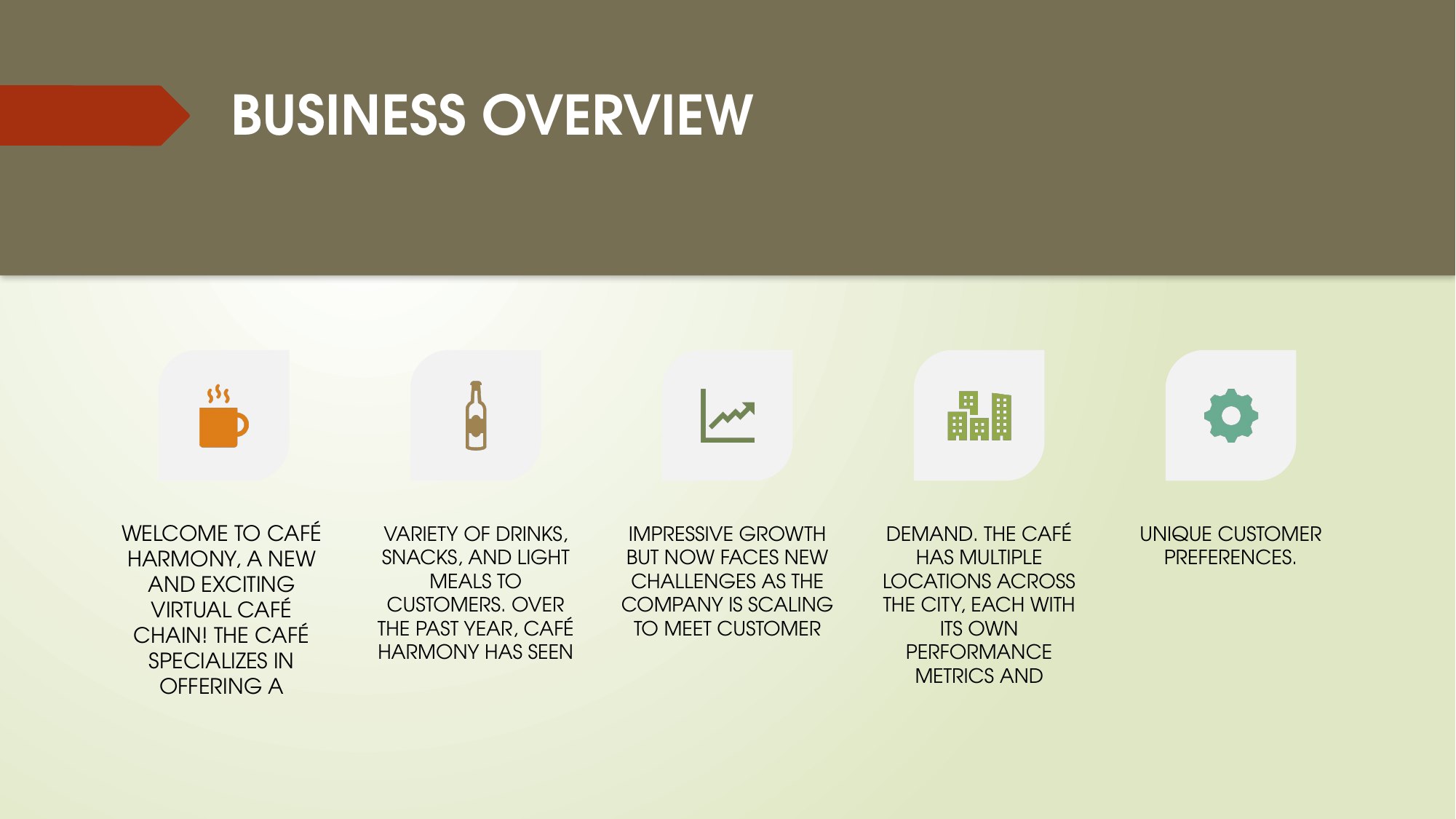

# BUSINESS OVERVIEW

Welcome to Café Harmony, a new and exciting virtual café chain! The café specializes in offering a
variety of drinks, snacks, and light meals to customers. Over the past year, Café Harmony has seen
impressive growth but now faces new challenges as the company is scaling to meet customer
demand. The café has multiple locations across the city, each with its own performance metrics and
unique customer preferences.